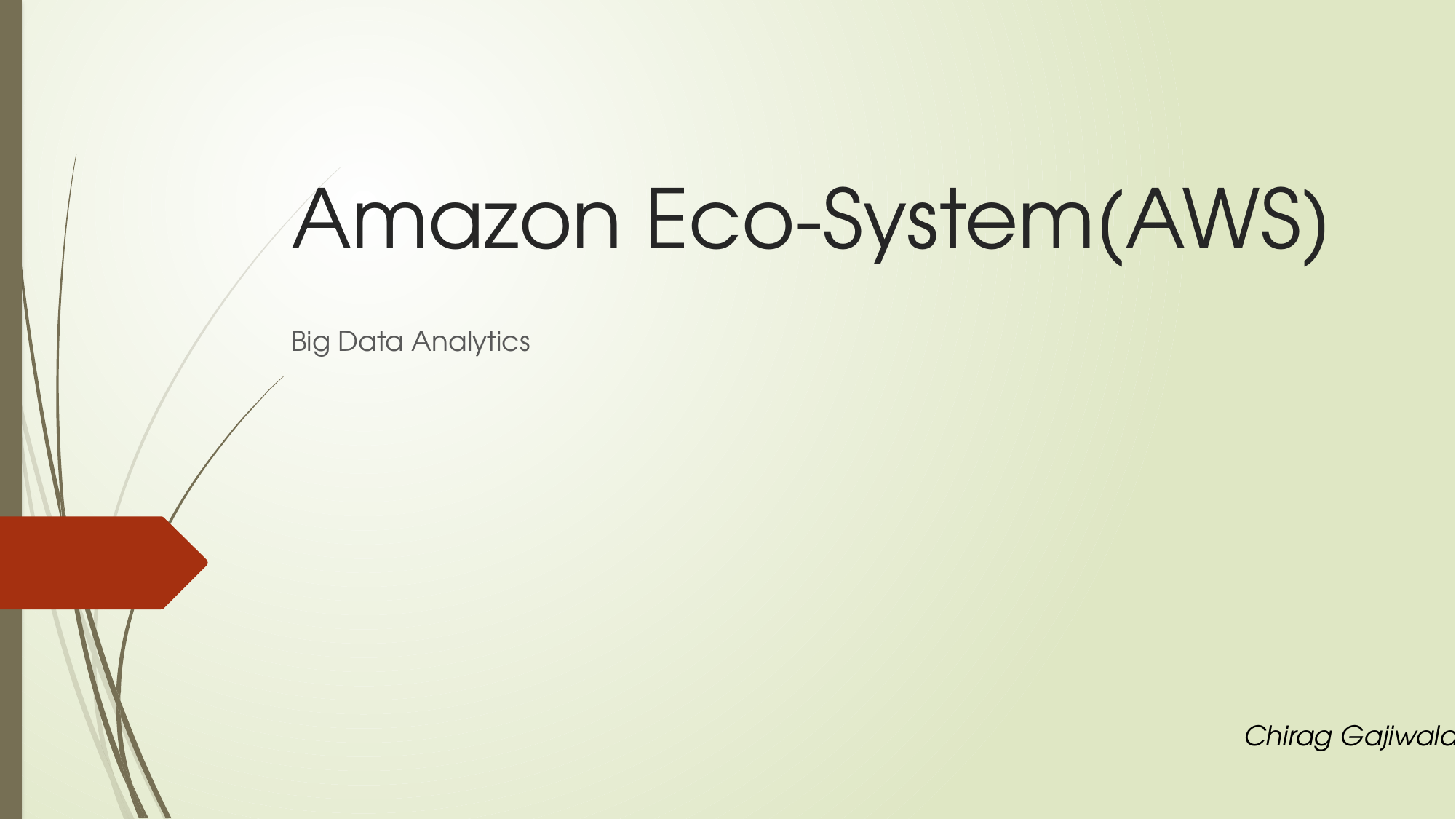

# Amazon Eco-System(AWS)

Big Data Analytics
Chirag Gajiwala